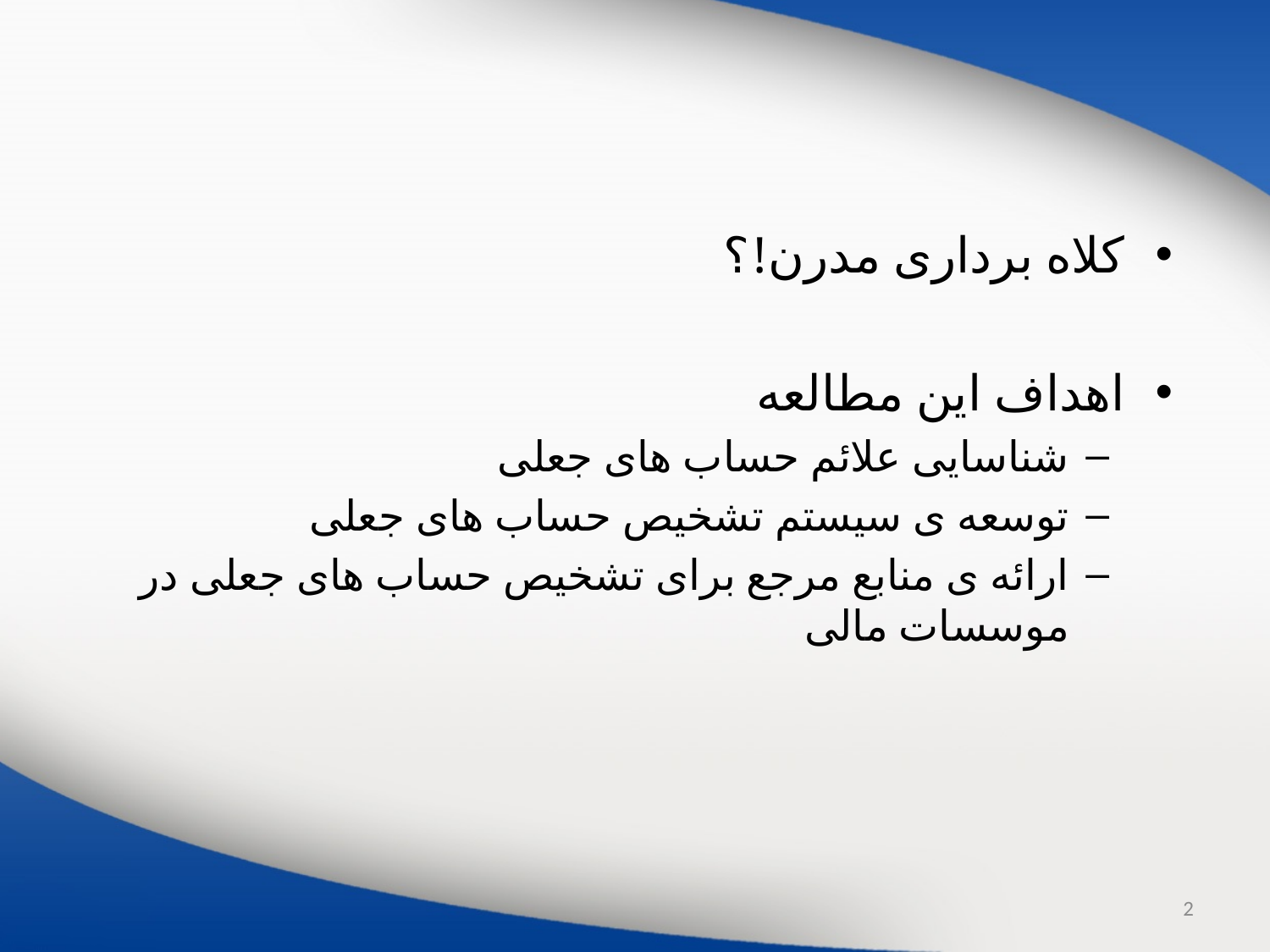

کلاه برداری مدرن!؟

اهداف این مطالعه
شناسایی علائم حساب های جعلی
توسعه ی سیستم تشخیص حساب های جعلی
ارائه ی منابع مرجع برای تشخیص حساب های جعلی در موسسات مالی
2